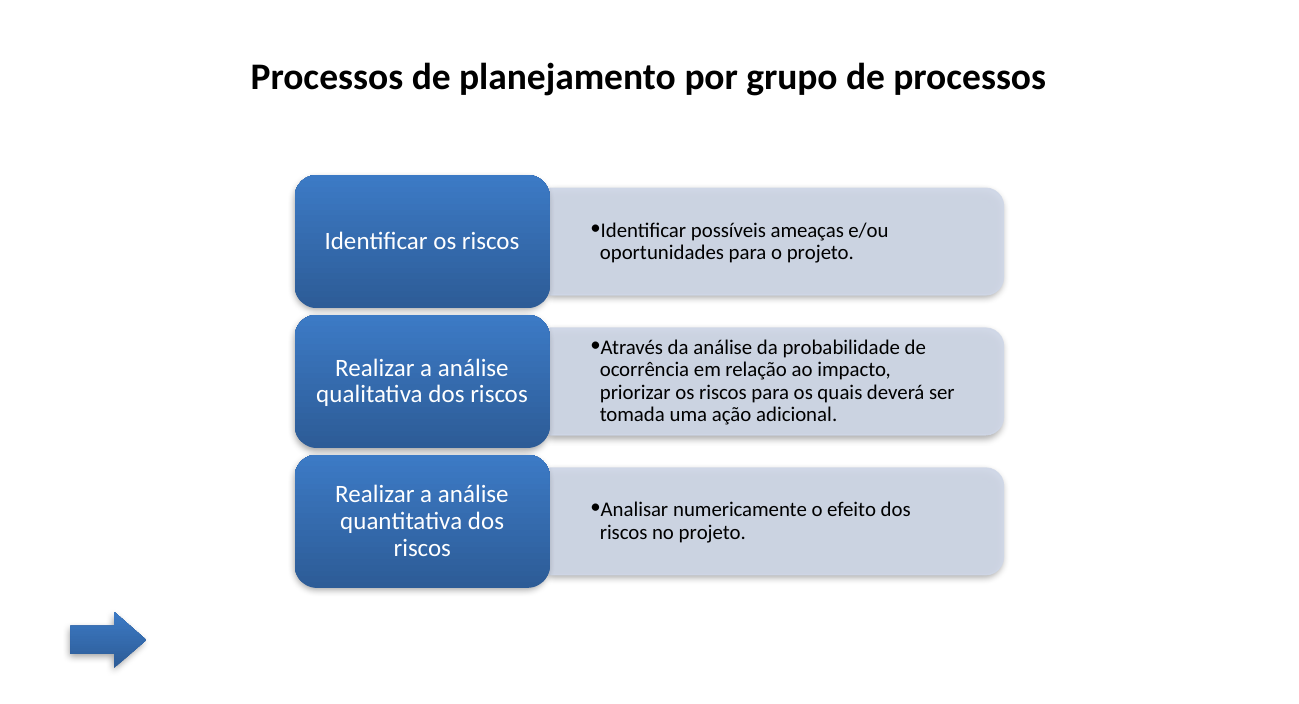

Processos de planejamento por grupo de processos

Identificar os riscos
Identificar possíveis ameaças e/ou oportunidades para o projeto.

Realizar a análise qualitativa dos riscos
Através da análise da probabilidade de ocorrência em relação ao impacto, priorizar os riscos para os quais deverá ser tomada uma ação adicional.

Realizar a análise quantitativa dos riscos
Analisar numericamente o efeito dos riscos no projeto.